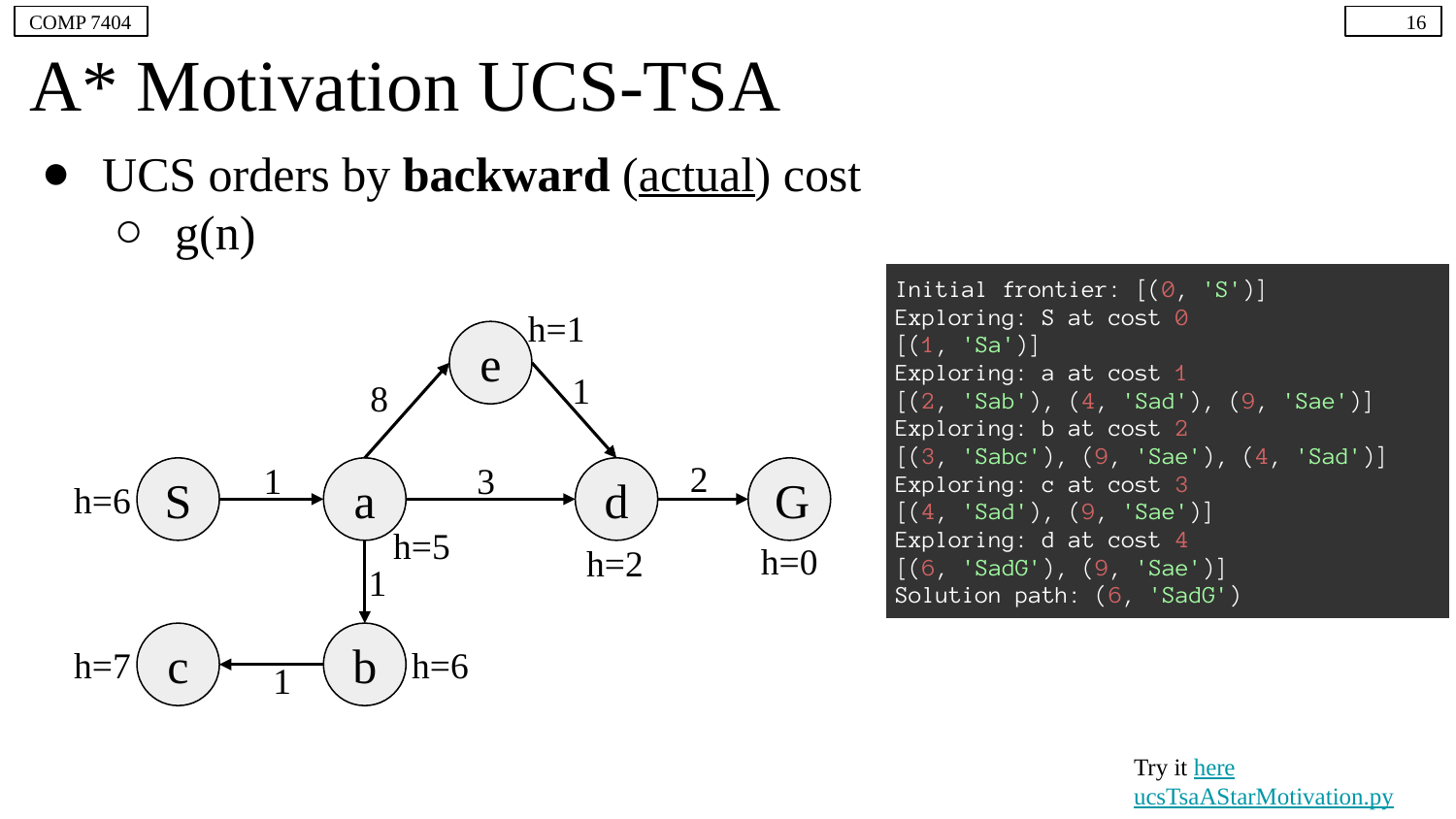

COMP 7404
16
# A* Motivation UCS-TSA
UCS orders by backward (actual) cost
g(n)
| Initial frontier: [(0, 'S')] Exploring: S at cost 0 [(1, 'Sa')] Exploring: a at cost 1 [(2, 'Sab'), (4, 'Sad'), (9, 'Sae')] Exploring: b at cost 2 [(3, 'Sabc'), (9, 'Sae'), (4, 'Sad')] Exploring: c at cost 3 [(4, 'Sad'), (9, 'Sae')] Exploring: d at cost 4 [(6, 'SadG'), (9, 'Sae')] Solution path: (6, 'SadG') |
| --- |
h=1
e
1
8
2
1
3
h=6
S
a
d
G
h=5
h=0
h=2
1
h=6
h=7
c
b
1
Try it here
ucsTsaAStarMotivation.py